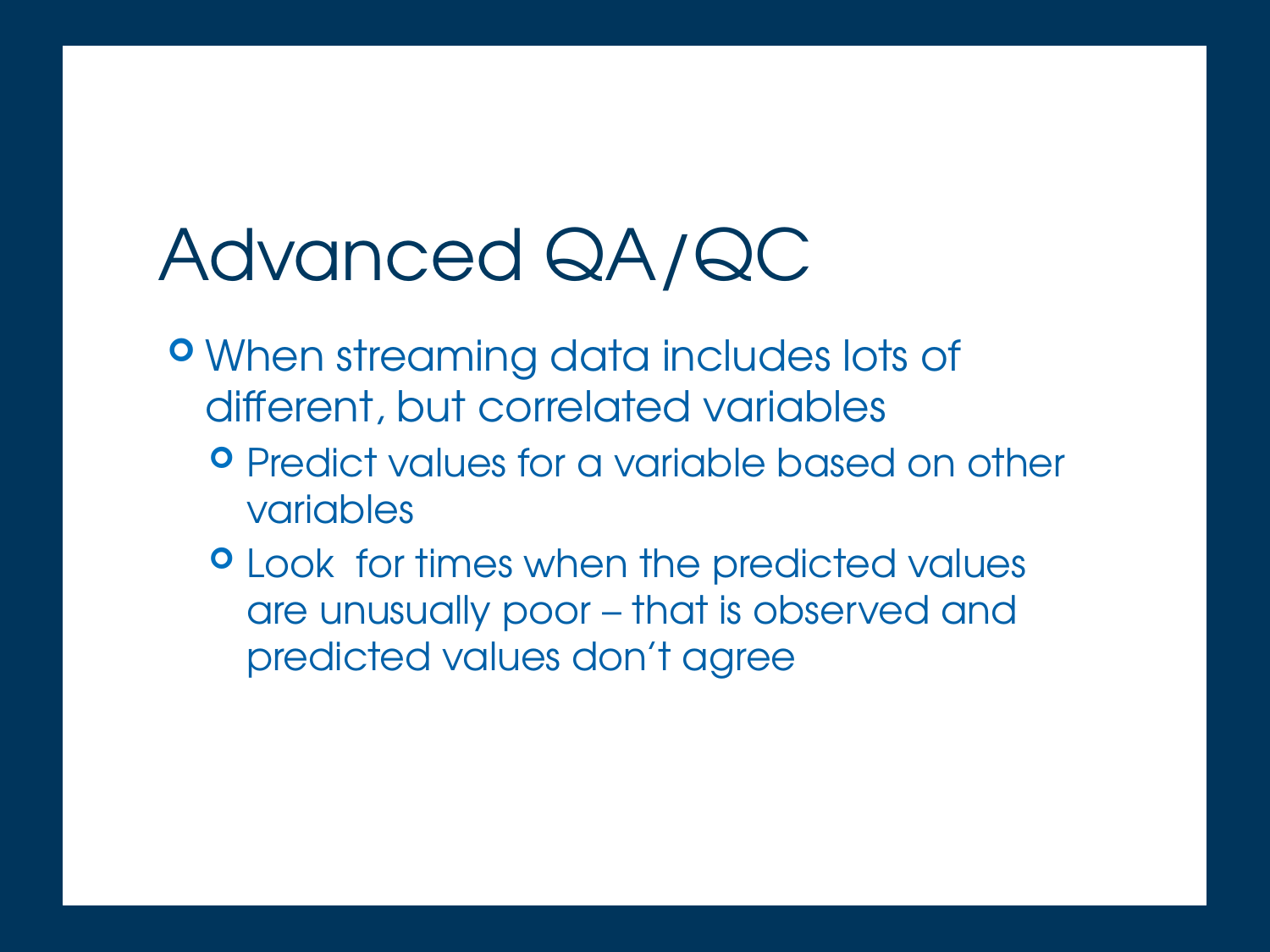

# Advanced QA/QC
When streaming data includes lots of different, but correlated variables
Predict values for a variable based on other variables
Look  for times when the predicted values are unusually poor – that is observed and predicted values don’t agree